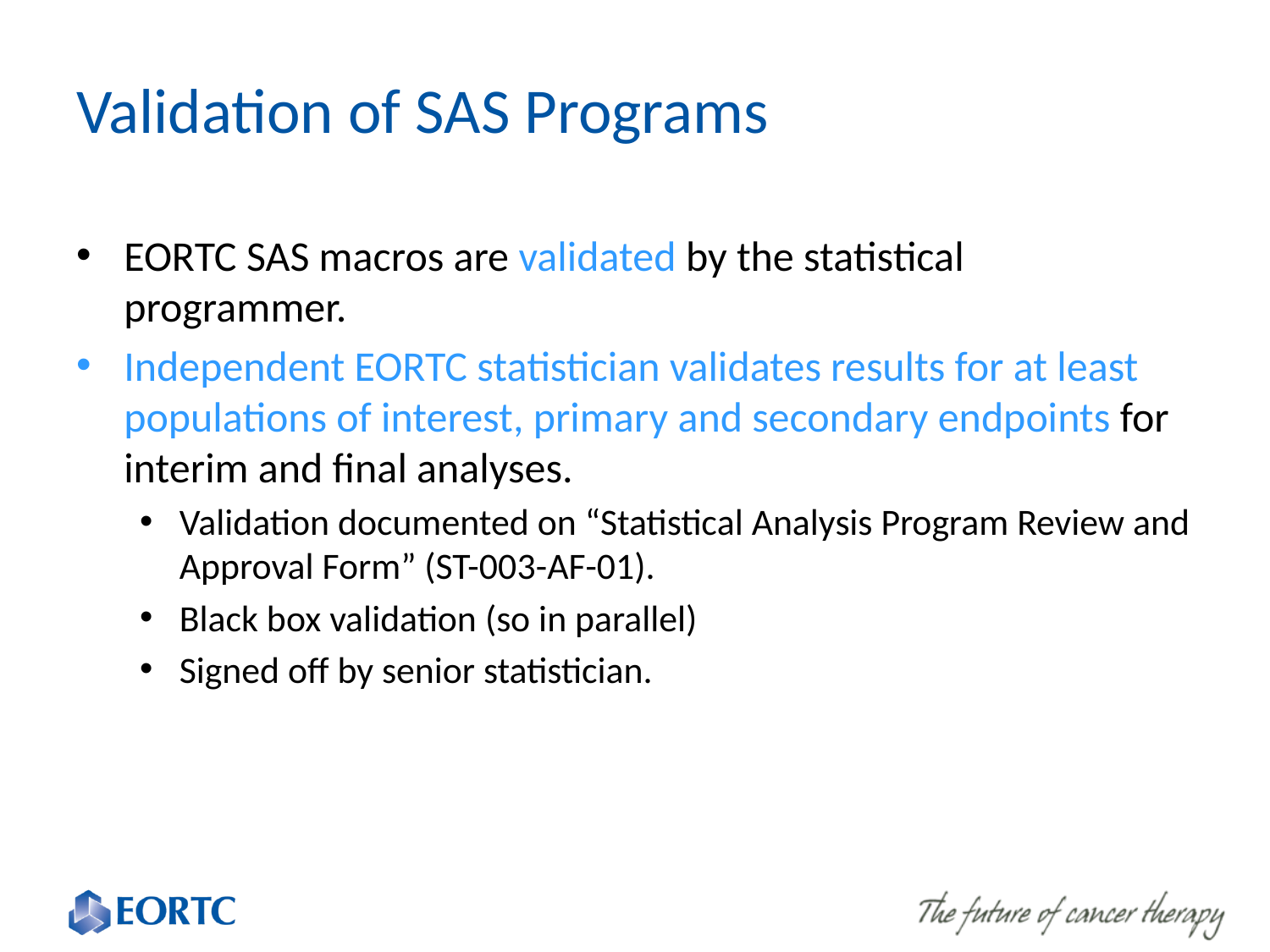

# Validation of SAS Programs
EORTC SAS macros are validated by the statistical programmer.
Independent EORTC statistician validates results for at least populations of interest, primary and secondary endpoints for interim and final analyses.
Validation documented on “Statistical Analysis Program Review and Approval Form” (ST-003-AF-01).
Black box validation (so in parallel)
Signed off by senior statistician.